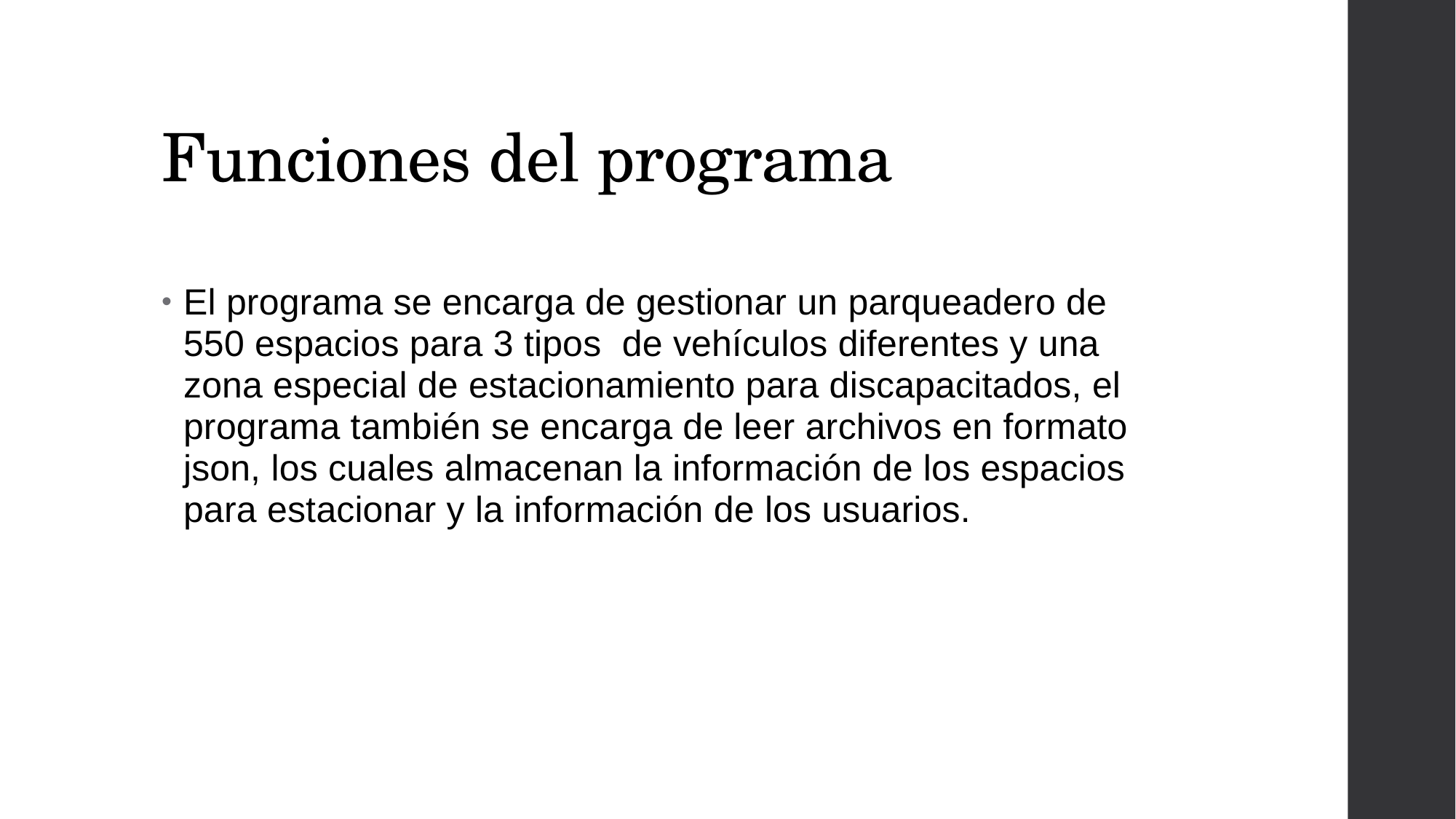

# Funciones del programa
El programa se encarga de gestionar un parqueadero de 550 espacios para 3 tipos  de vehículos diferentes y una zona especial de estacionamiento para discapacitados, el programa también se encarga de leer archivos en formato json, los cuales almacenan la información de los espacios para estacionar y la información de los usuarios.